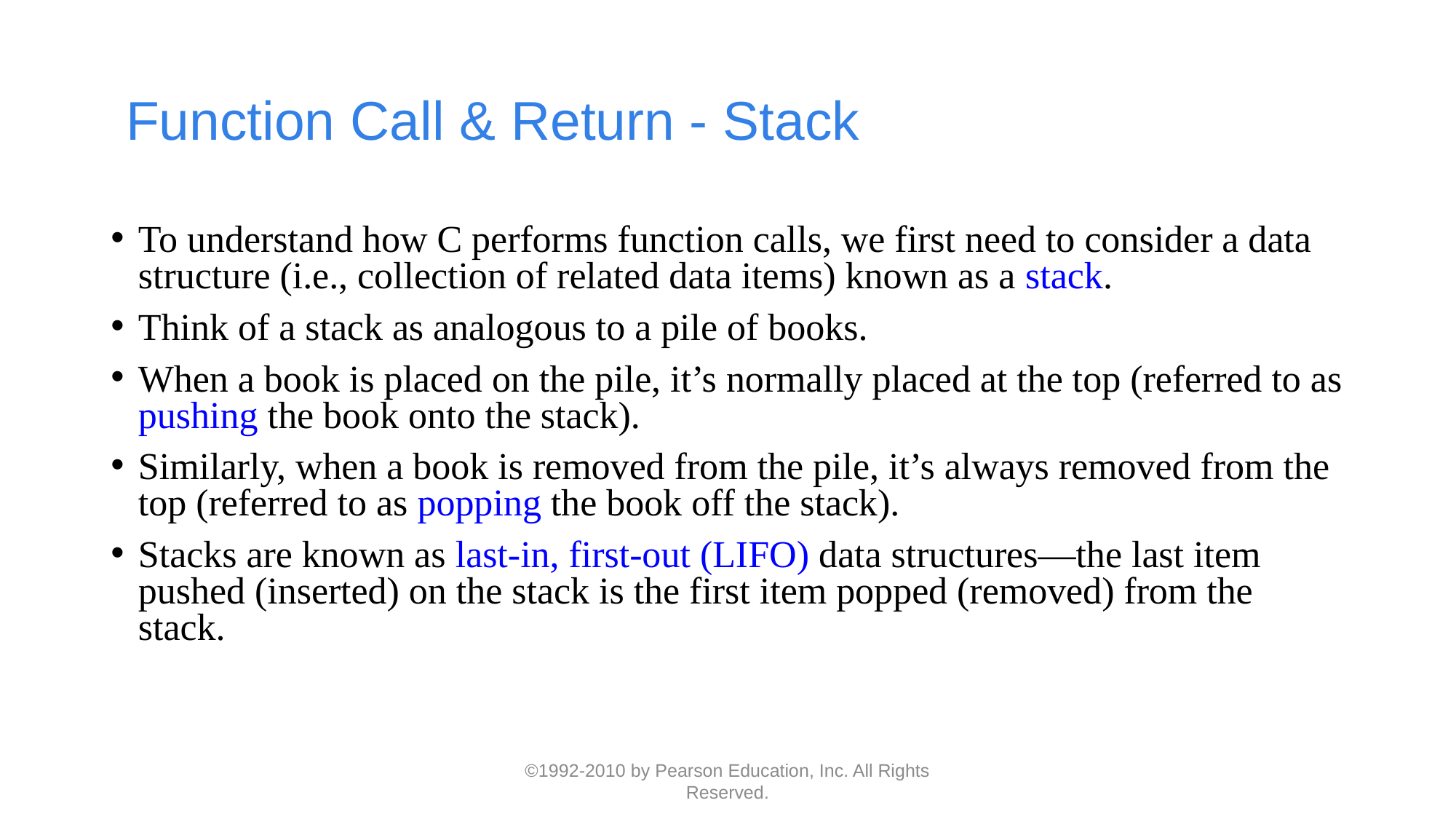

# Function Call & Return - Stack
To understand how C performs function calls, we first need to consider a data structure (i.e., collection of related data items) known as a stack.
Think of a stack as analogous to a pile of books.
When a book is placed on the pile, it’s normally placed at the top (referred to as pushing the book onto the stack).
Similarly, when a book is removed from the pile, it’s always removed from the top (referred to as popping the book off the stack).
Stacks are known as last-in, first-out (LIFO) data structures—the last item pushed (inserted) on the stack is the first item popped (removed) from the stack.
©1992-2010 by Pearson Education, Inc. All Rights Reserved.